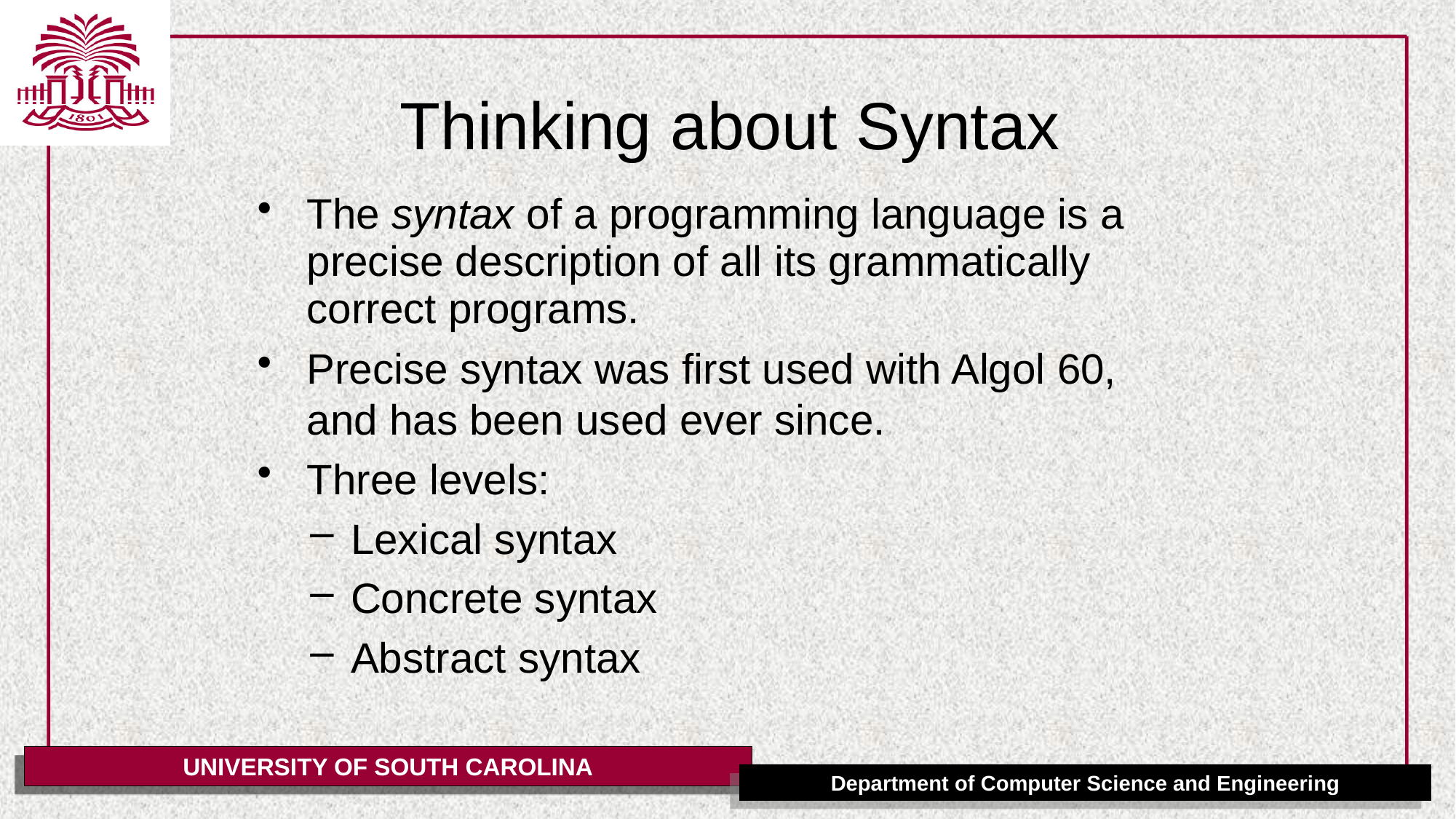

# Thinking about Syntax
The syntax of a programming language is a precise description of all its grammatically correct programs.
Precise syntax was first used with Algol 60, and has been used ever since.
Three levels:
Lexical syntax
Concrete syntax
Abstract syntax